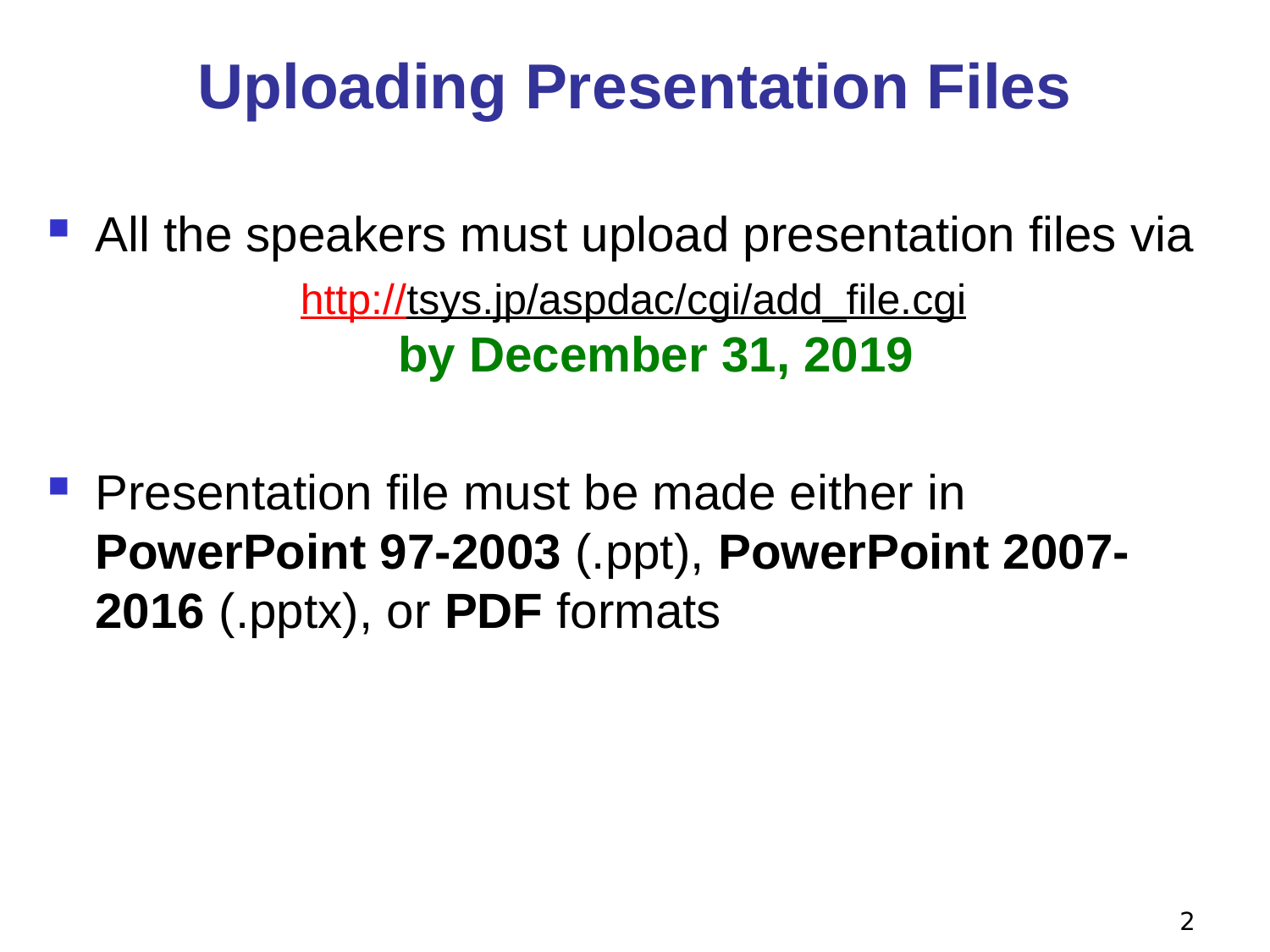

# Uploading Presentation Files
All the speakers must upload presentation files via
http://tsys.jp/aspdac/cgi/add_file.cgi
by December 31, 2019

Presentation file must be made either in PowerPoint 97-2003 (.ppt), PowerPoint 2007-2016 (.pptx), or PDF formats
2